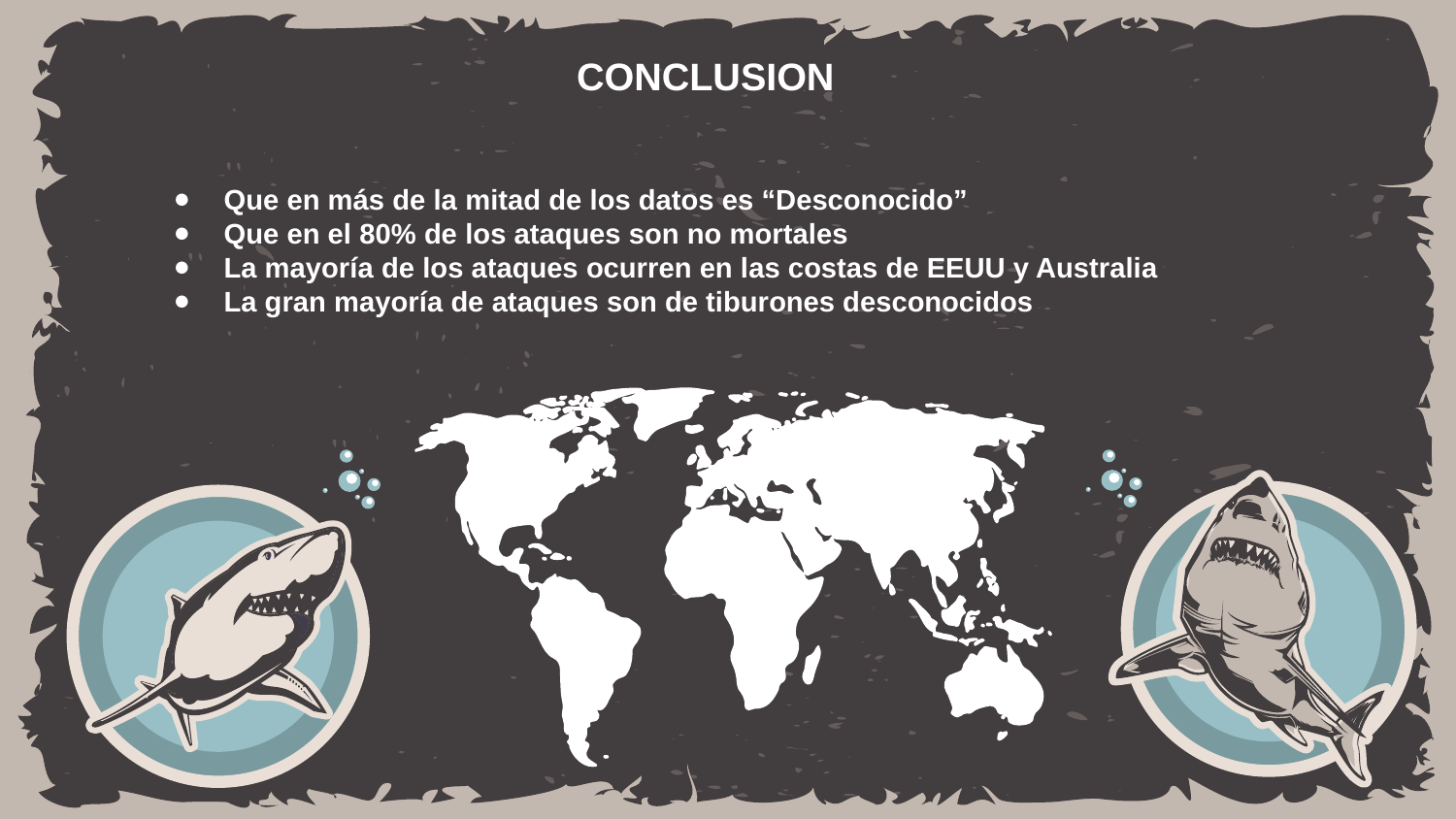

CONCLUSION
Que en más de la mitad de los datos es “Desconocido”
Que en el 80% de los ataques son no mortales
La mayoría de los ataques ocurren en las costas de EEUU y Australia
La gran mayoría de ataques son de tiburones desconocidos